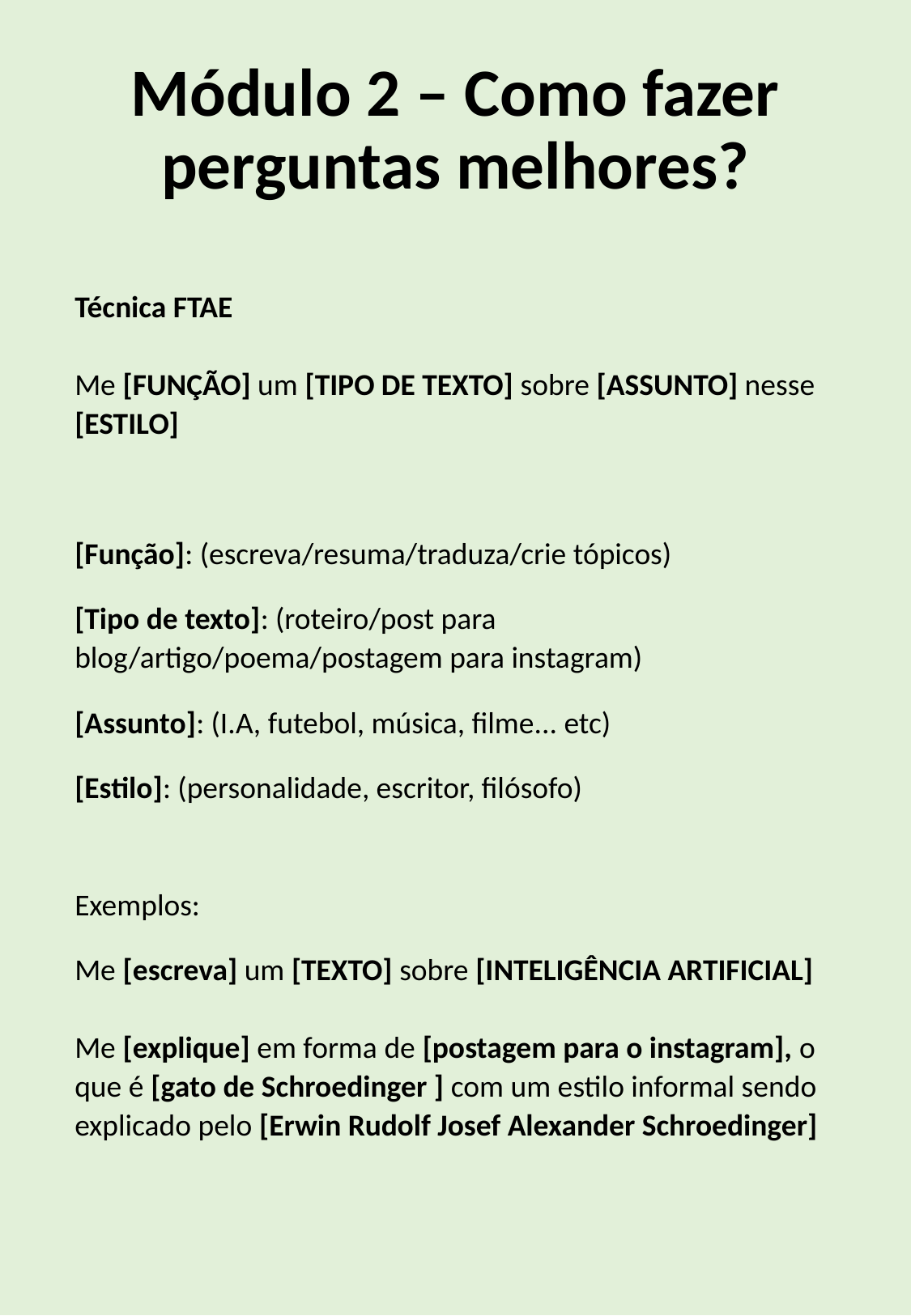

# Módulo 2 – Como fazer perguntas melhores?
Técnica FTAE
Me [FUNÇÃO] um [TIPO DE TEXTO] sobre [ASSUNTO] nesse [ESTILO]

[Função]: (escreva/resuma/traduza/crie tópicos)
[Tipo de texto]: (roteiro/post para blog/artigo/poema/postagem para instagram)
[Assunto]: (I.A, futebol, música, filme... etc)
[Estilo]: (personalidade, escritor, filósofo)
Exemplos:
Me [escreva] um [TEXTO] sobre [INTELIGÊNCIA ARTIFICIAL]
Me [explique] em forma de [postagem para o instagram], o que é [gato de Schroedinger ] com um estilo informal sendo explicado pelo [Erwin Rudolf Josef Alexander Schroedinger]